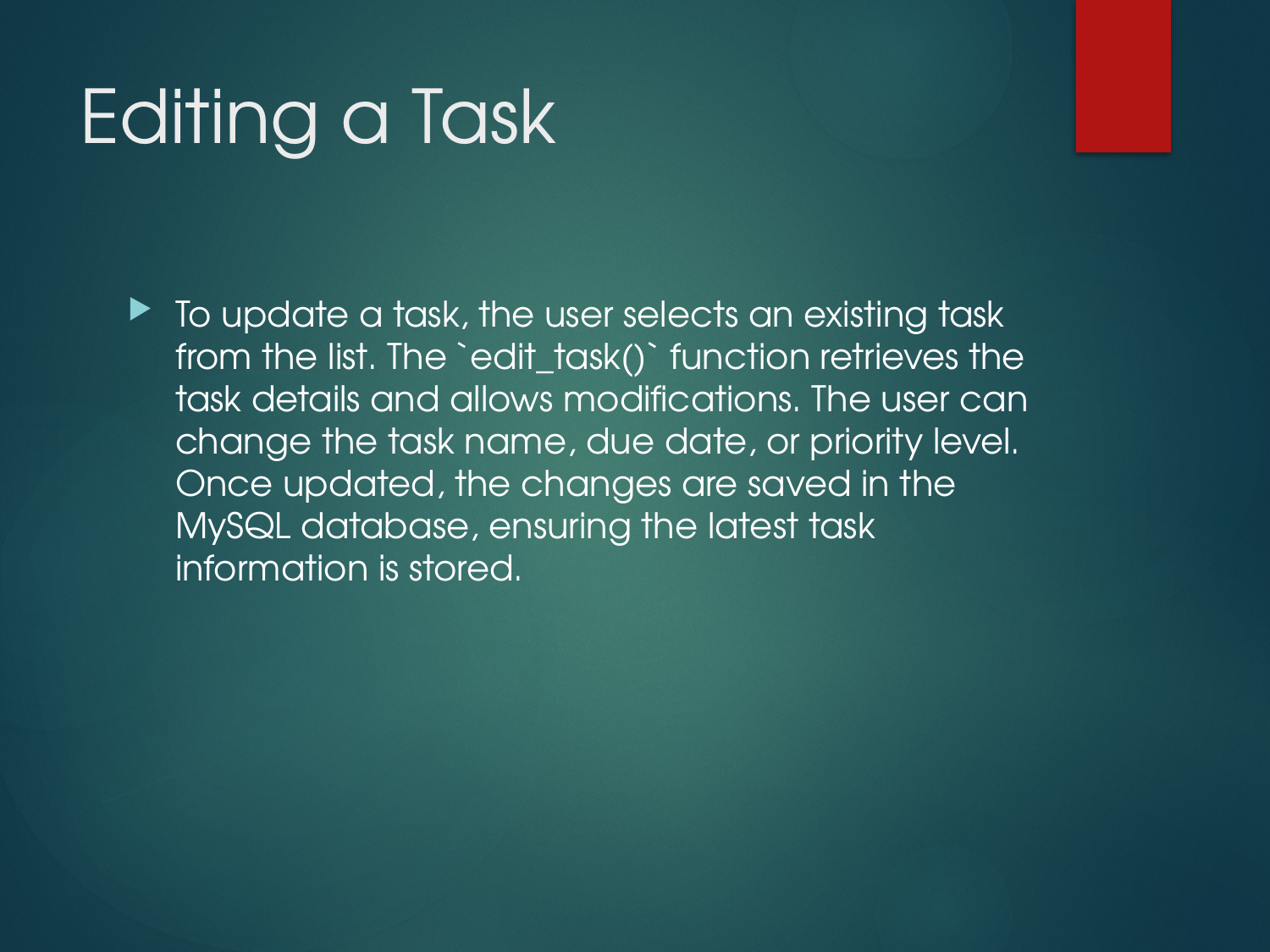

# Editing a Task
To update a task, the user selects an existing task from the list. The `edit_task()` function retrieves the task details and allows modifications. The user can change the task name, due date, or priority level. Once updated, the changes are saved in the MySQL database, ensuring the latest task information is stored.